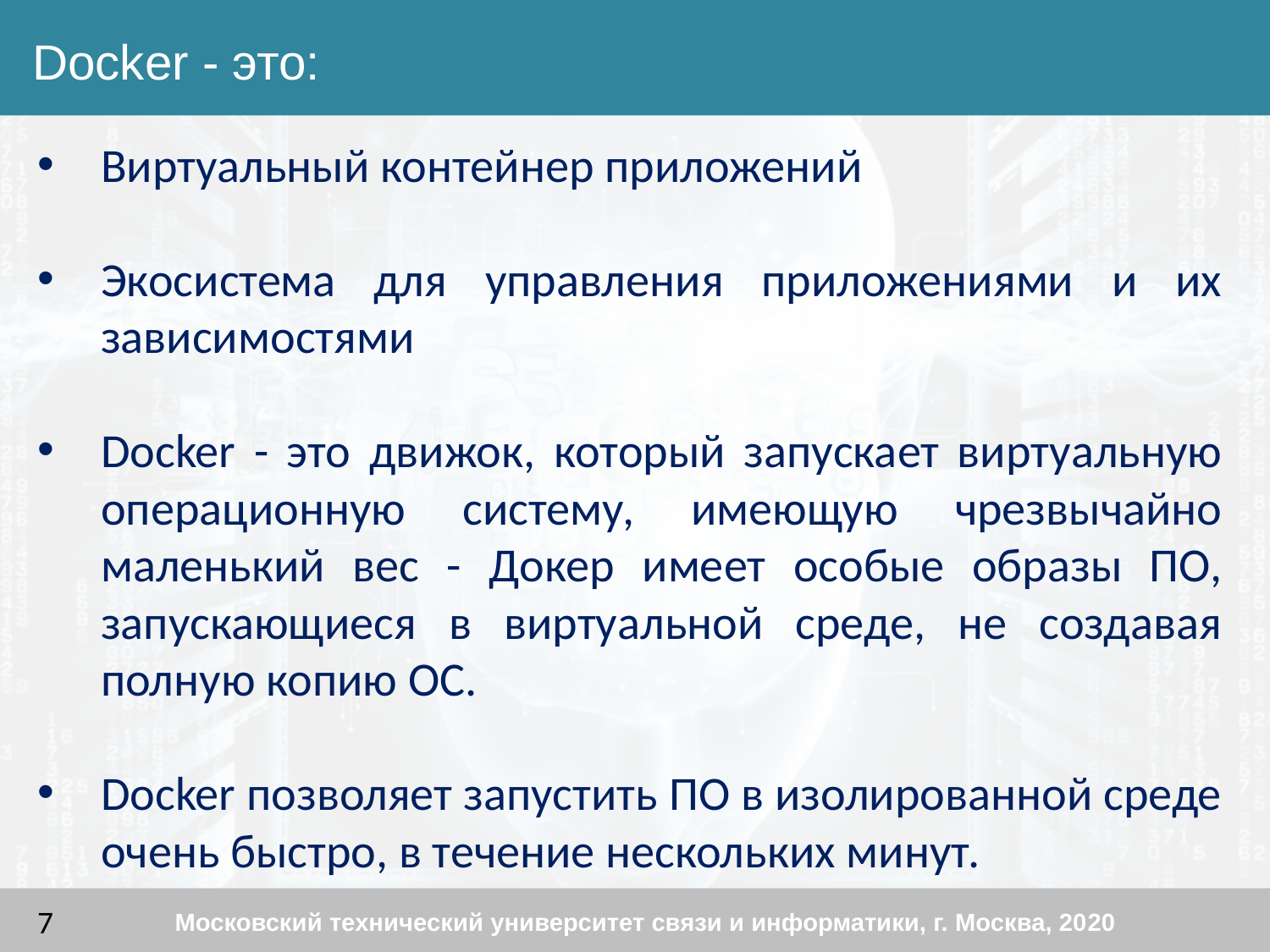

Docker - это:
Виртуальный контейнер приложений

Экосистема для управления приложениями и их зависимостями

Docker - это движок, который запускает виртуальную операционную систему, имеющую чрезвычайно маленький вес - Докер имеет особые образы ПО, запускающиеся в виртуальной среде, не создавая полную копию ОС.

Docker позволяет запустить ПО в изолированной среде очень быстро, в течение нескольких минут.

7
Московский технический университет связи и информатики, г. Москва, 2020